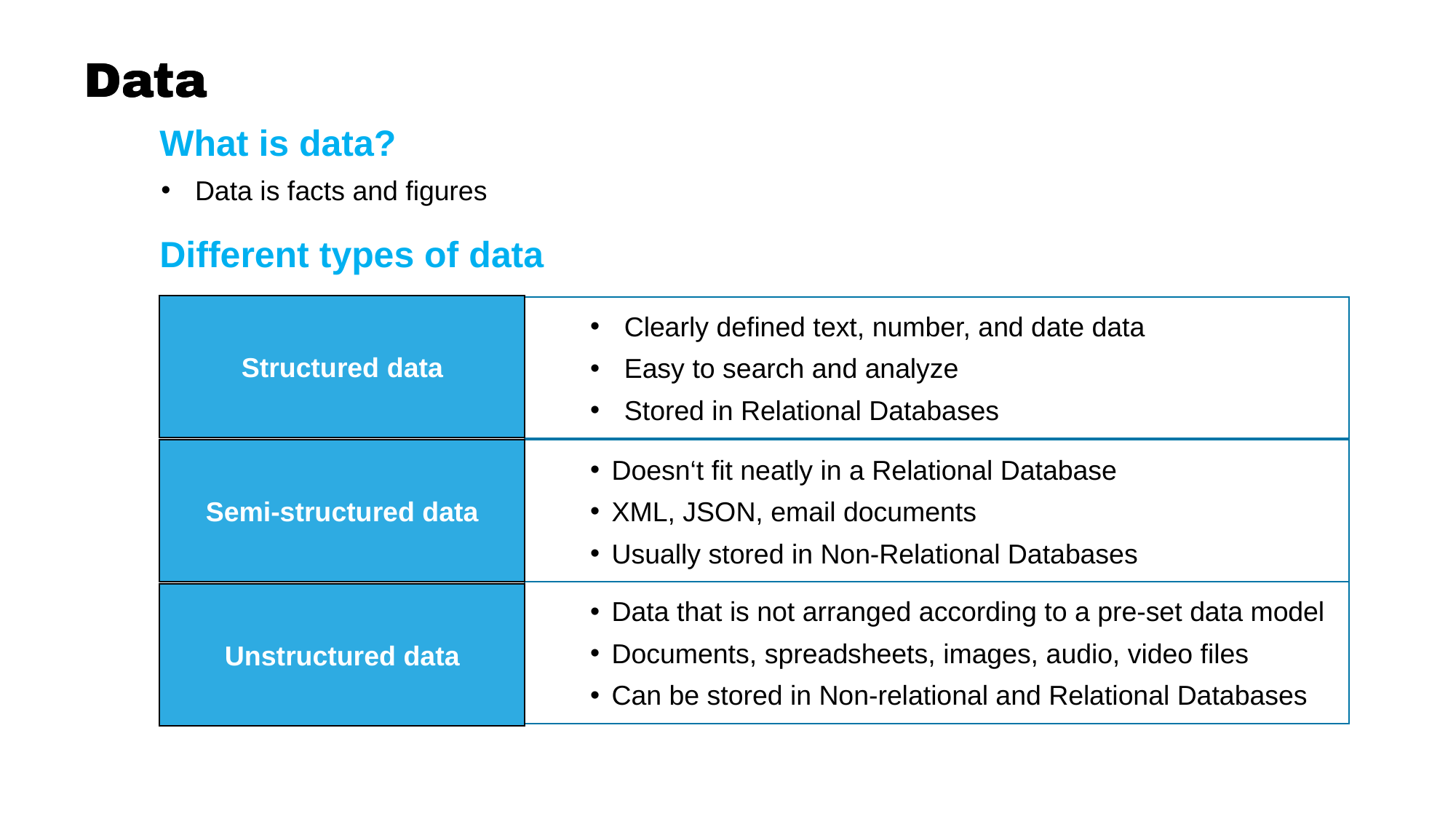

# Data
Data
What is data?
Data is facts and figures
Different types of data
Structured data
Clearly defined text, number, and date data
Easy to search and analyze
Stored in Relational Databases

Semi-structured data
Doesn‘t fit neatly in a Relational Database
XML, JSON, email documents
Usually stored in Non-Relational Databases
Data that is not arranged according to a pre-set data model
Documents, spreadsheets, images, audio, video files
Can be stored in Non-relational and Relational Databases
Unstructured data